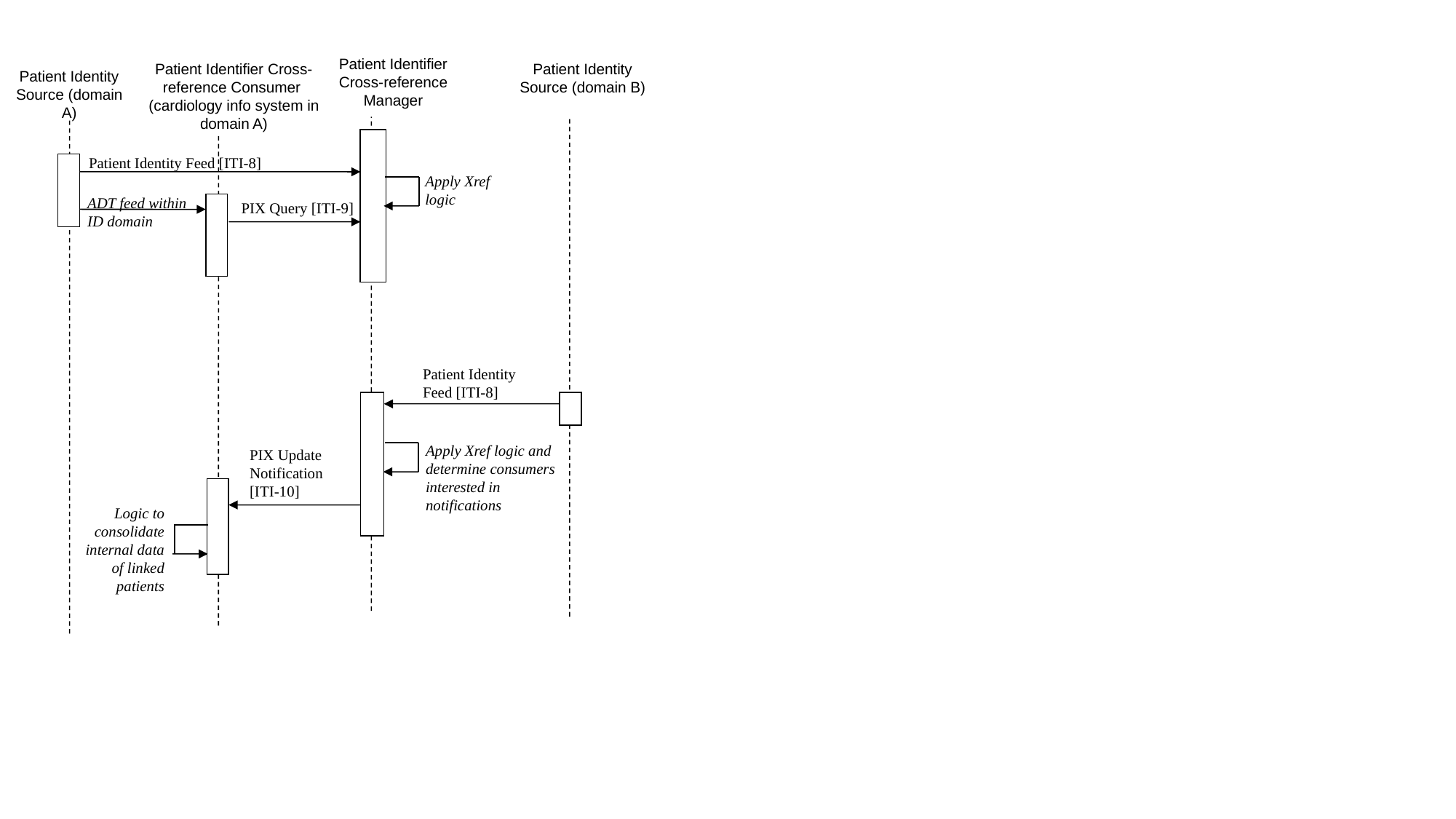

Patient Identifier Cross-reference Manager
Patient Identifier Cross-reference Consumer
(cardiology info system in domain A)
Patient Identity Source (domain B)
Patient Identity Source (domain A)

Patient Identity Feed [ITI-8]

Apply Xref logic
ADT feed within ID domain

PIX Query [ITI-9]

Patient Identity
Feed [ITI-8]

Apply Xref logic and determine consumers interested in notifications
PIX Update
Notification [ITI-10]

Logic to consolidate internal data of linked patients